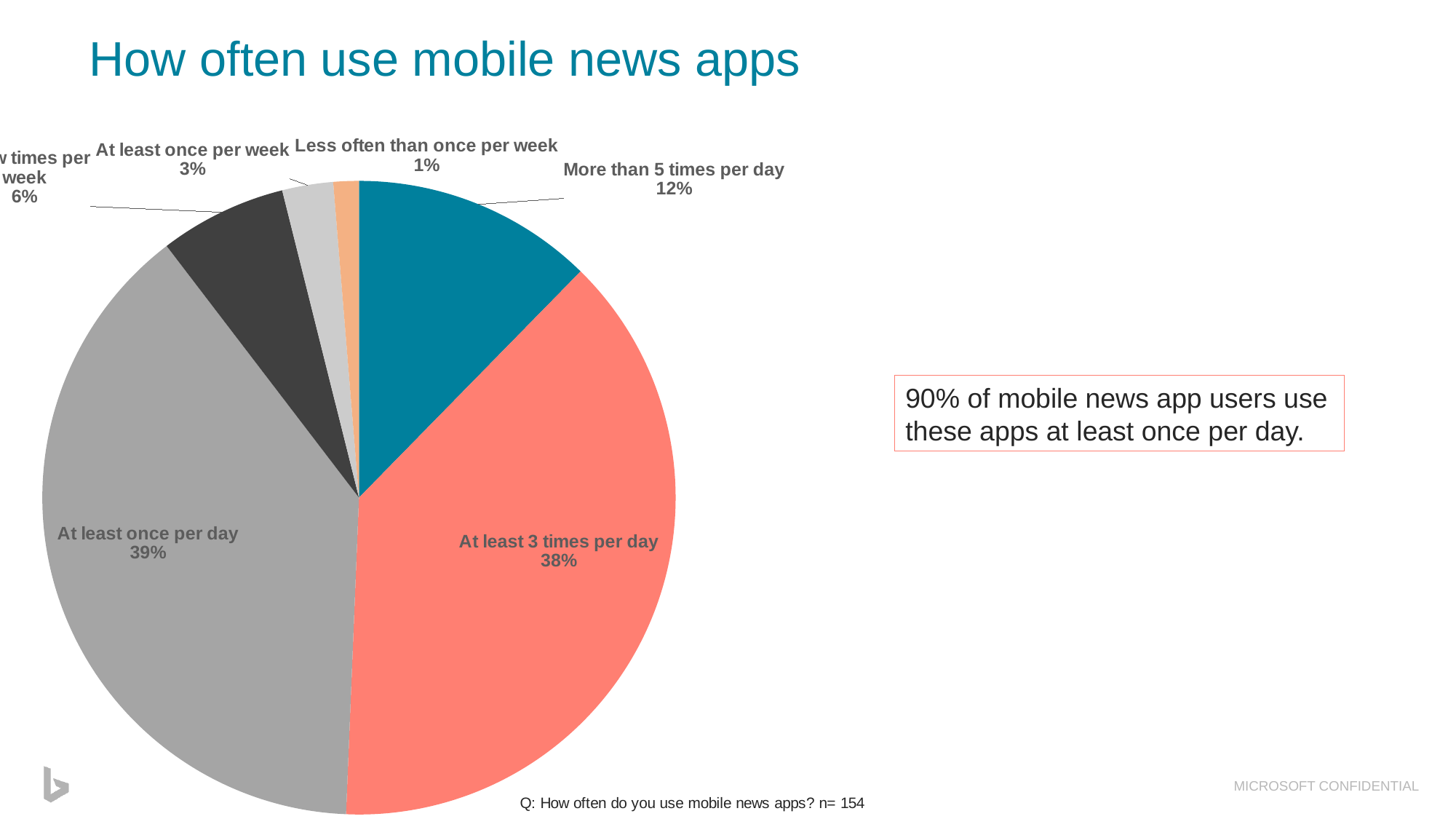

# How often use mobile news apps

### Chart

| Category | Column1 |
|---|---|
| More than 5 times per day | 0.1234 |
| At least 3 times per day | 0.3831 |
| At least once per day | 0.3896 |
| A few times per week | 0.0649 |
| At least once per week | 0.026 |
| Less often than once per week | 0.013 |
90% of mobile news app users use these apps at least once per day.